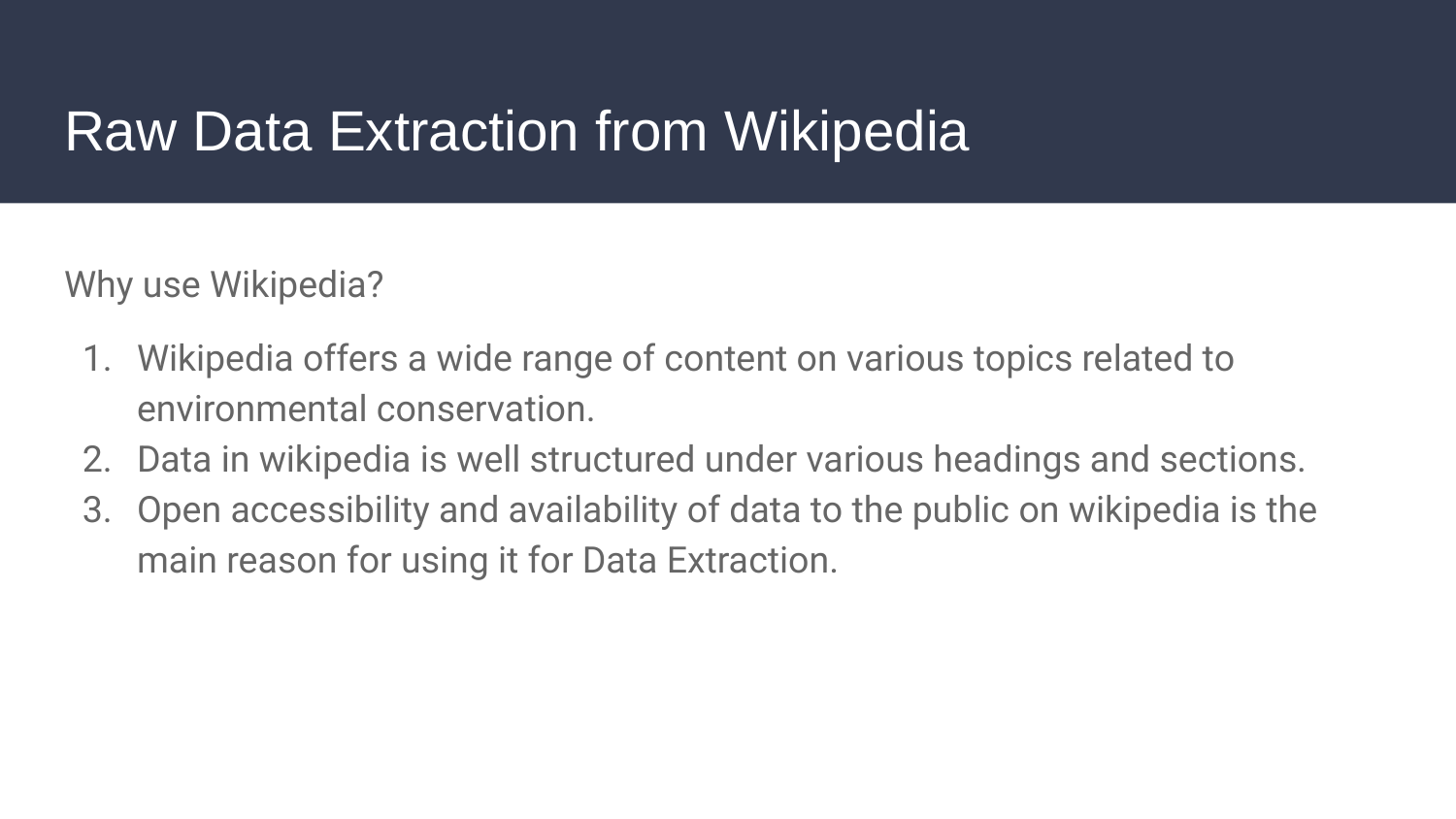

# Raw Data Extraction from Wikipedia

Why use Wikipedia?
Wikipedia offers a wide range of content on various topics related to environmental conservation.
Data in wikipedia is well structured under various headings and sections.
Open accessibility and availability of data to the public on wikipedia is the main reason for using it for Data Extraction.